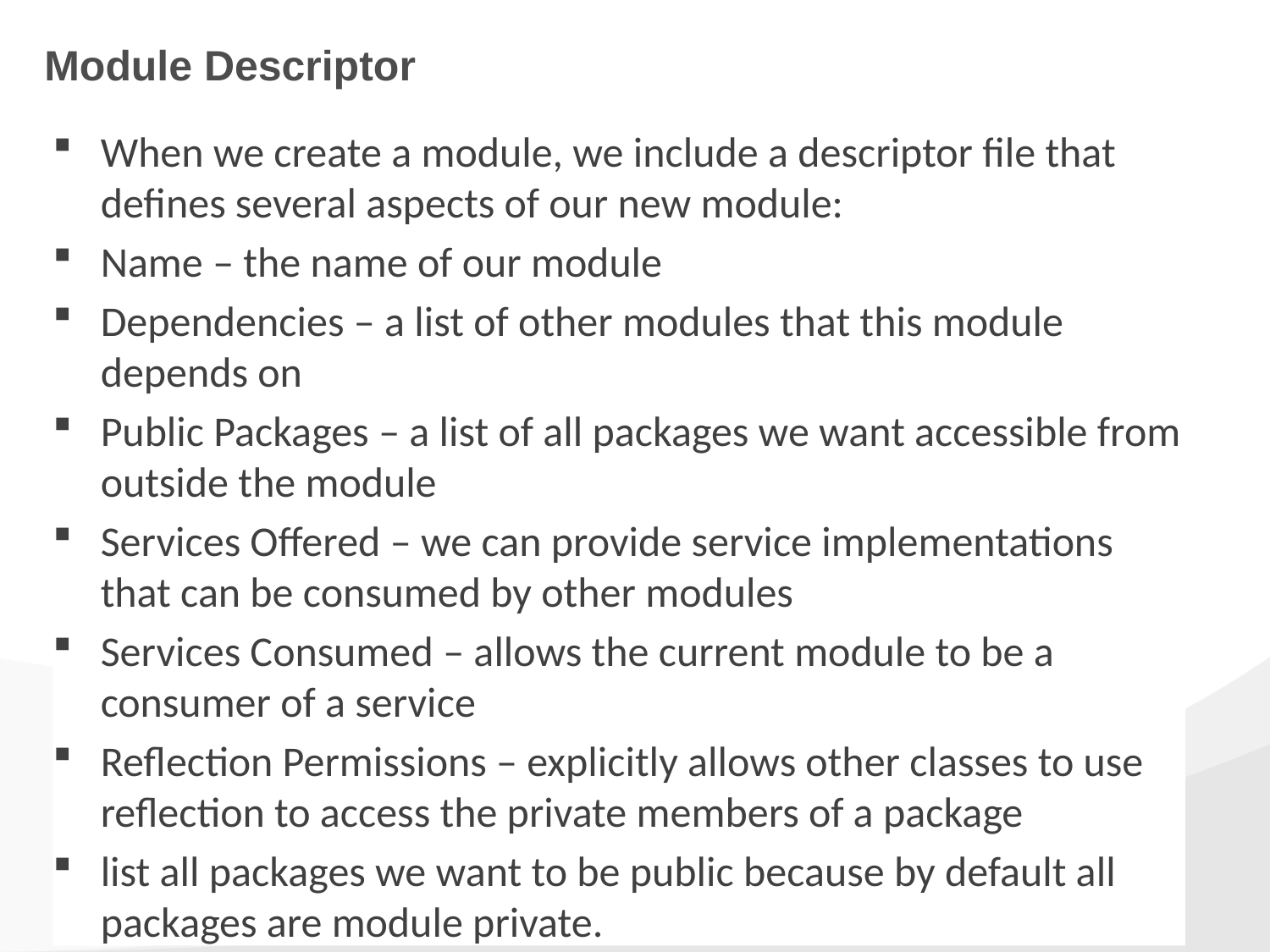

# Module Descriptor
When we create a module, we include a descriptor file that defines several aspects of our new module:
Name – the name of our module
Dependencies – a list of other modules that this module depends on
Public Packages – a list of all packages we want accessible from outside the module
Services Offered – we can provide service implementations that can be consumed by other modules
Services Consumed – allows the current module to be a consumer of a service
Reflection Permissions – explicitly allows other classes to use reflection to access the private members of a package
list all packages we want to be public because by default all packages are module private.